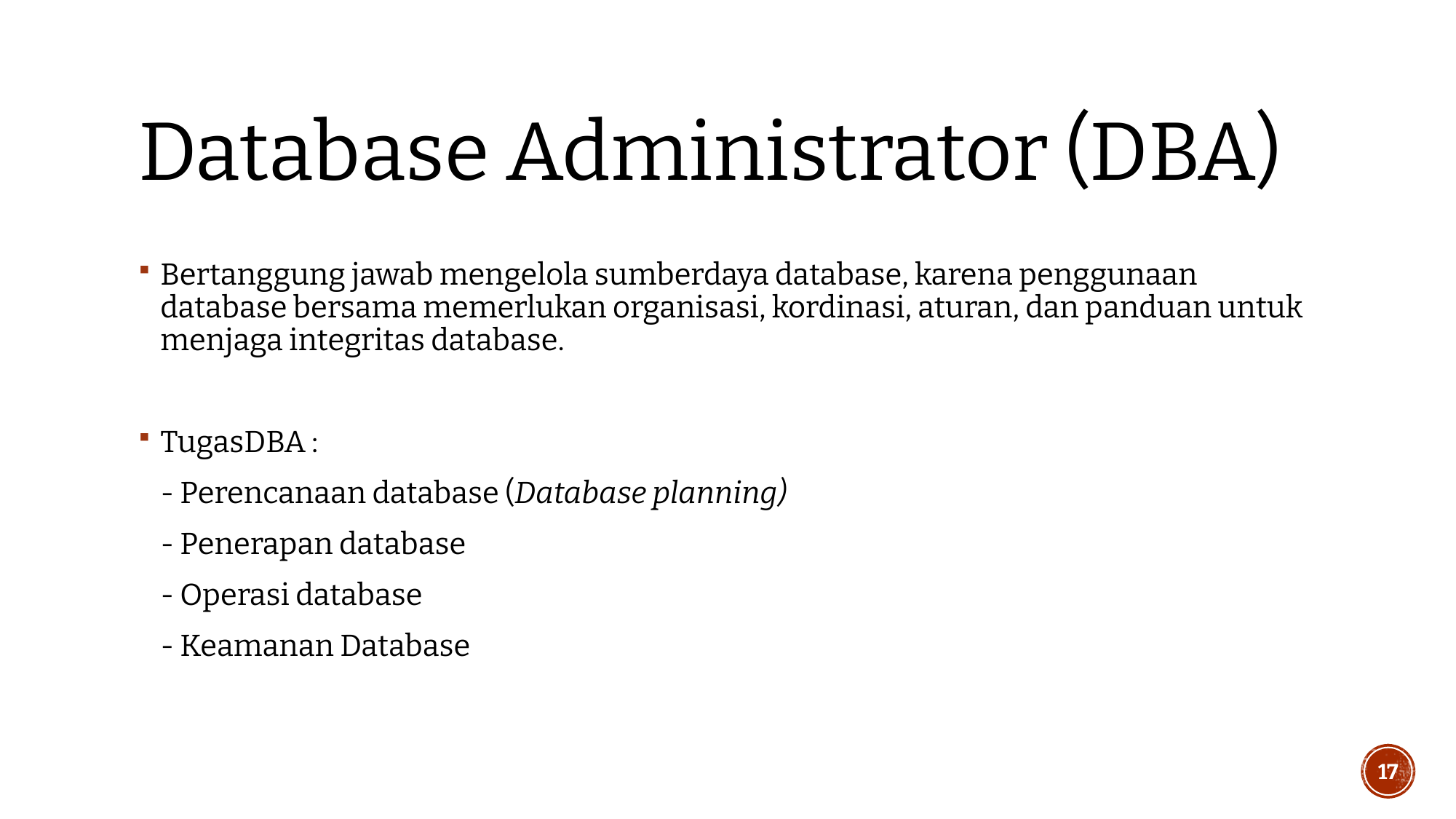

# Database Administrator (DBA)
Bertanggung jawab mengelola sumberdaya database, karena penggunaan database bersama memerlukan organisasi, kordinasi, aturan, dan panduan untuk menjaga integritas database.

TugasDBA :
	- Perencanaan database (Database planning)
	- Penerapan database
	- Operasi database
	- Keamanan Database
17